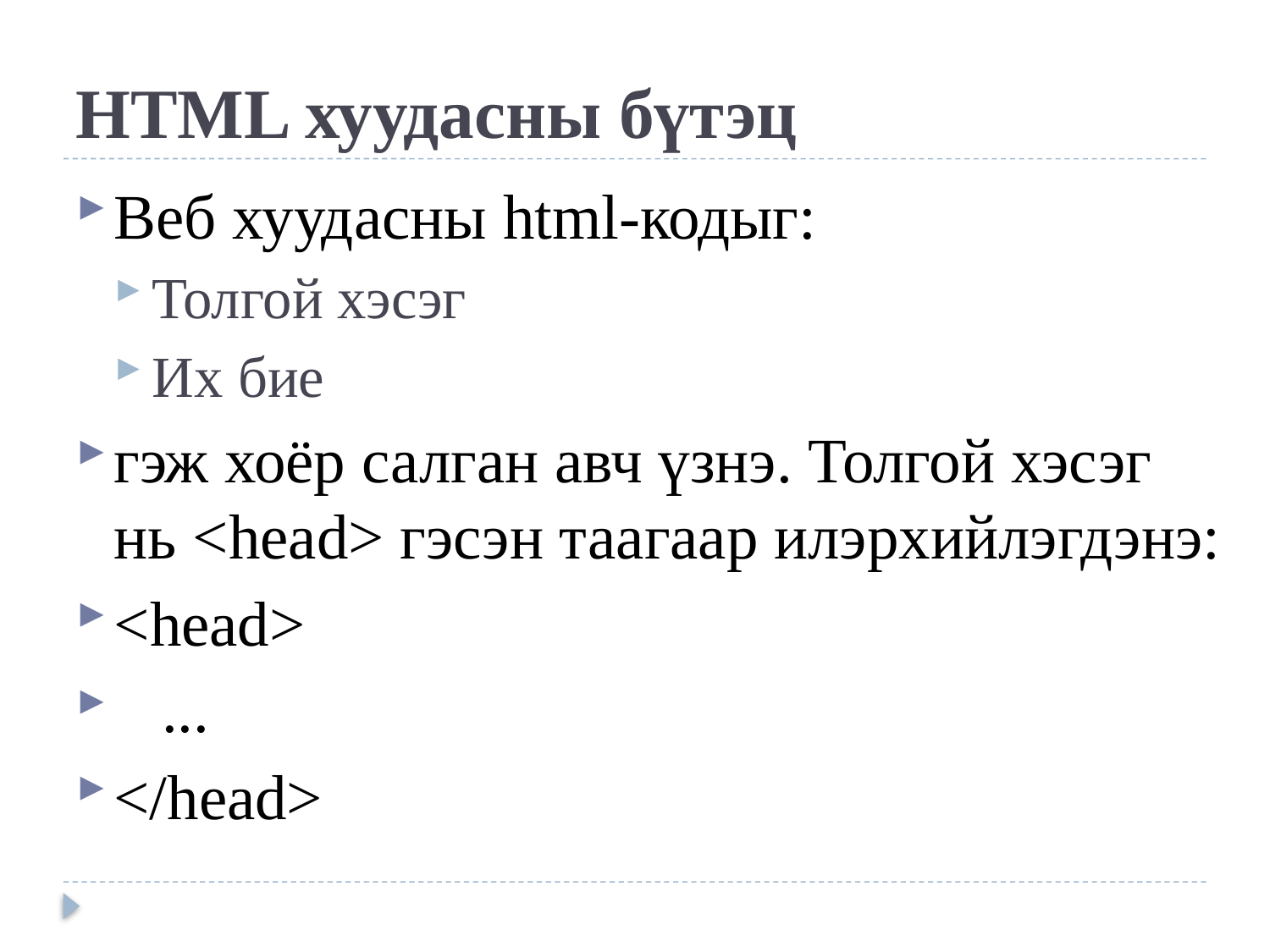

# HTML хуудасны бүтэц
Веб хуудасны html-кодыг:
Толгой хэсэг
Их бие
гэж хоёр салган авч үзнэ. Толгой хэсэг нь <head> гэсэн таагаар илэрхийлэгдэнэ:
<head>
   ...
</head>